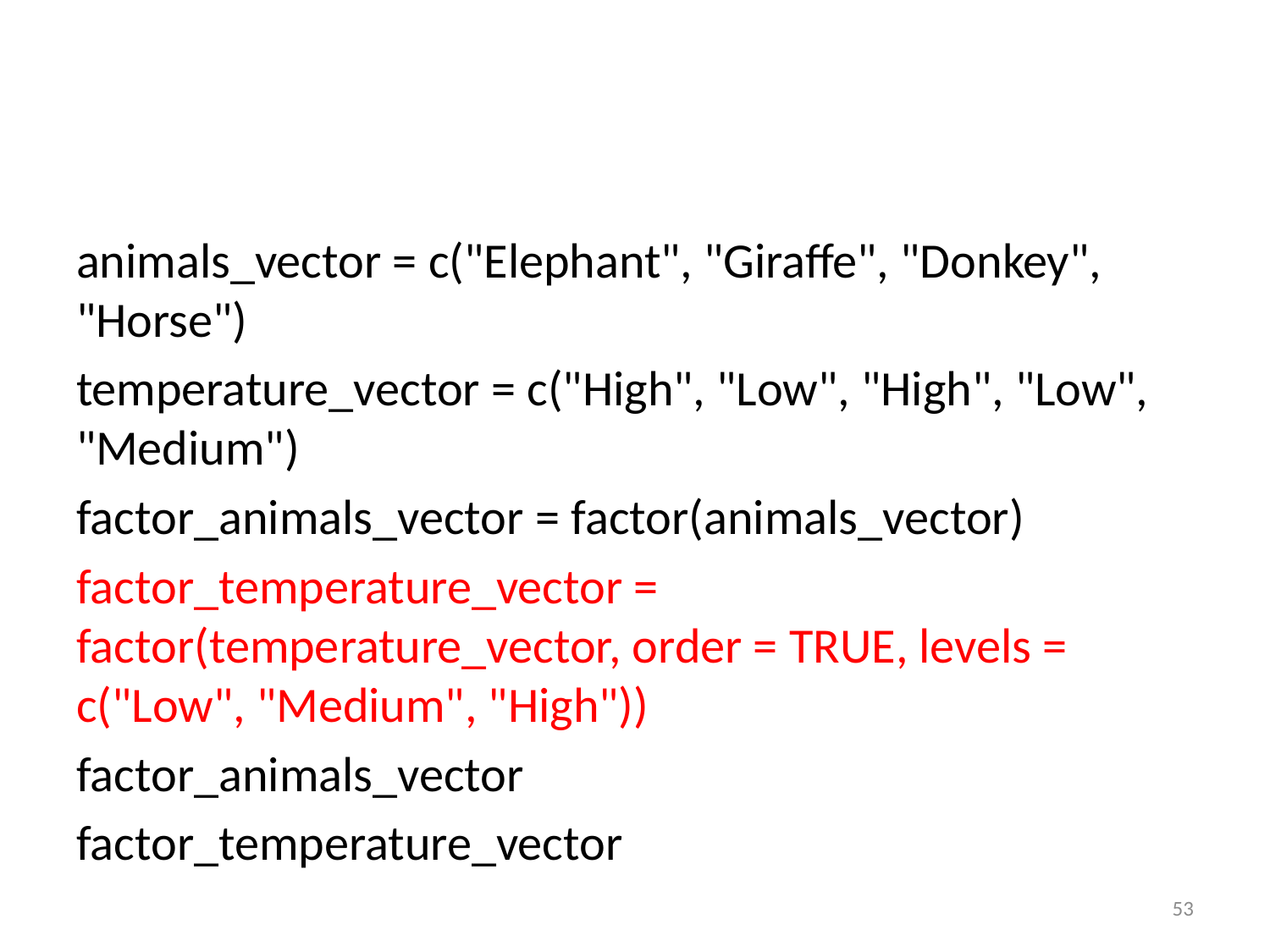

#
animals_vector = c("Elephant", "Giraffe", "Donkey", "Horse")
temperature_vector = c("High", "Low", "High", "Low", "Medium")
factor_animals_vector = factor(animals_vector)
factor_temperature_vector = factor(temperature_vector, order = TRUE, levels = c("Low", "Medium", "High"))
factor_animals_vector
factor_temperature_vector
53